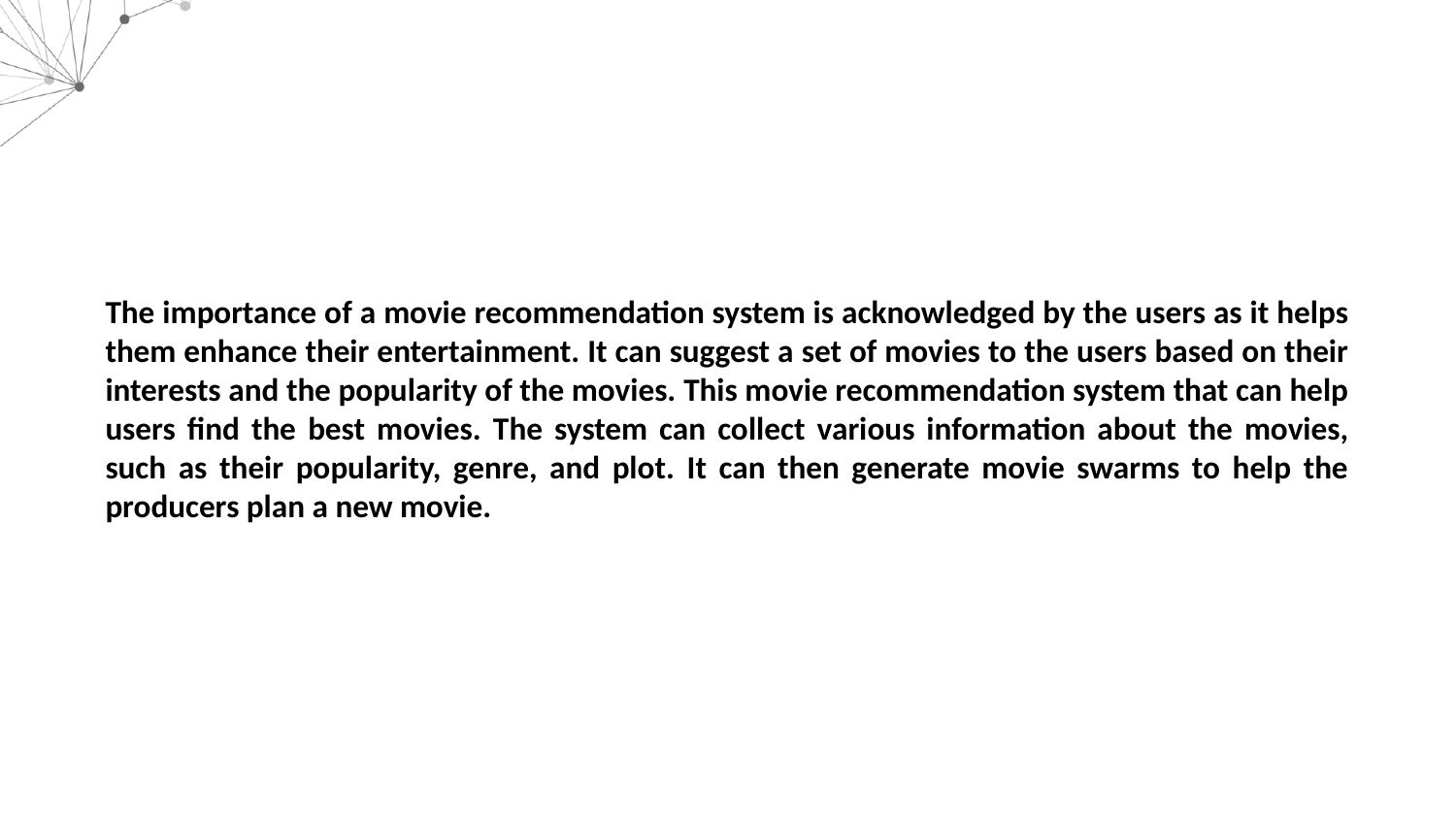

The importance of a movie recommendation system is acknowledged by the users as it helps them enhance their entertainment. It can suggest a set of movies to the users based on their interests and the popularity of the movies. This movie recommendation system that can help users find the best movies. The system can collect various information about the movies, such as their popularity, genre, and plot. It can then generate movie swarms to help the producers plan a new movie.